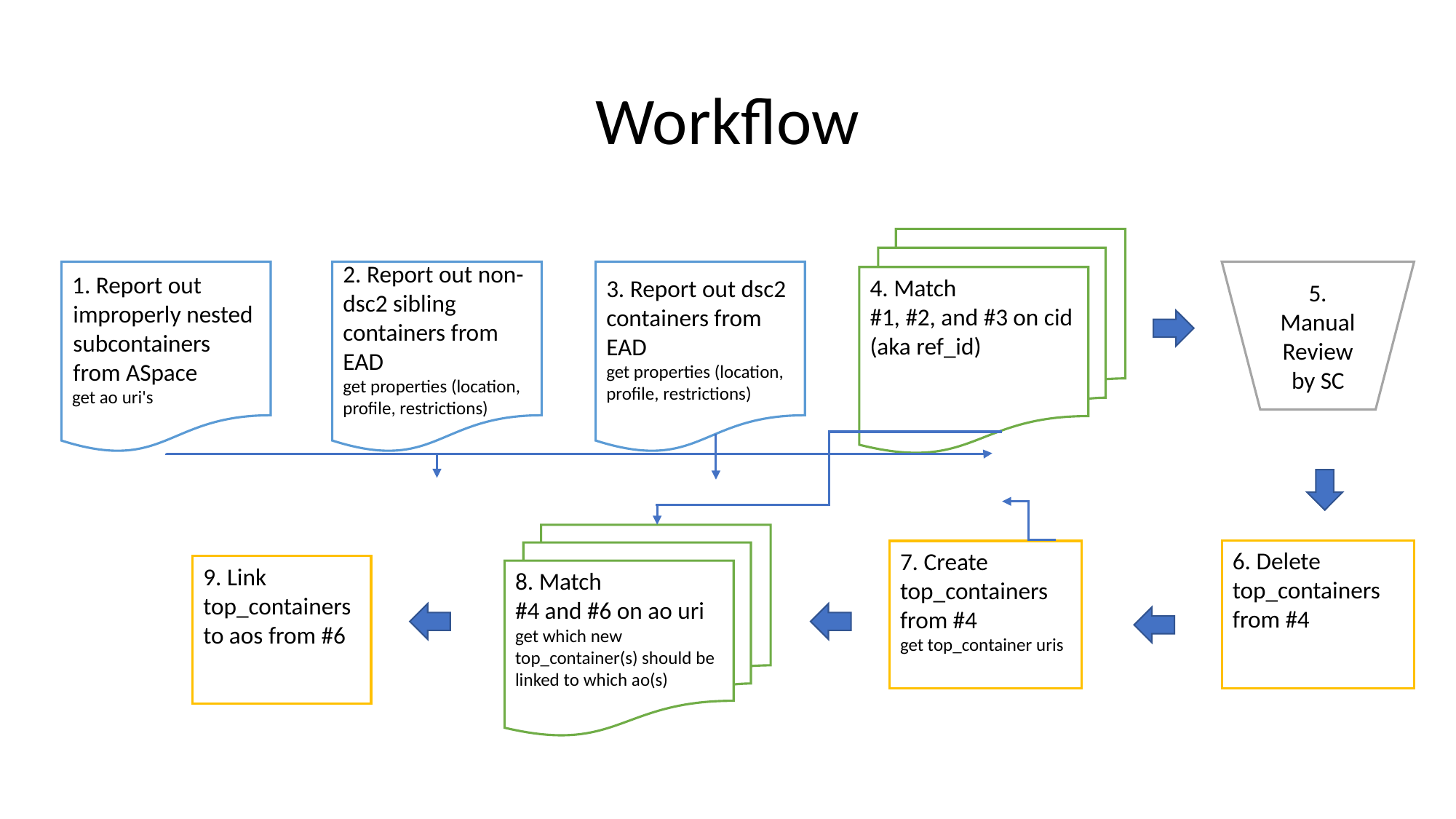

# Workflow

4. Match
#1, #2, and #3 on cid (aka ref_id)
 Report out improperly nested subcontainers from ASpace
get ao uri's
2. Report out non-dsc2 sibling containers from EAD
get properties (location, profile, restrictions)
3. Report out dsc2 containers from EAD
get properties (location, profile, restrictions)
5. Manual Review by SC

8. Match
#4 and #6 on ao uri
get which new top_container(s) should be linked to which ao(s)

6. Delete top_containers from #4
7. Create top_containers from #4
get top_container uris
9. Link top_containers to aos from #6